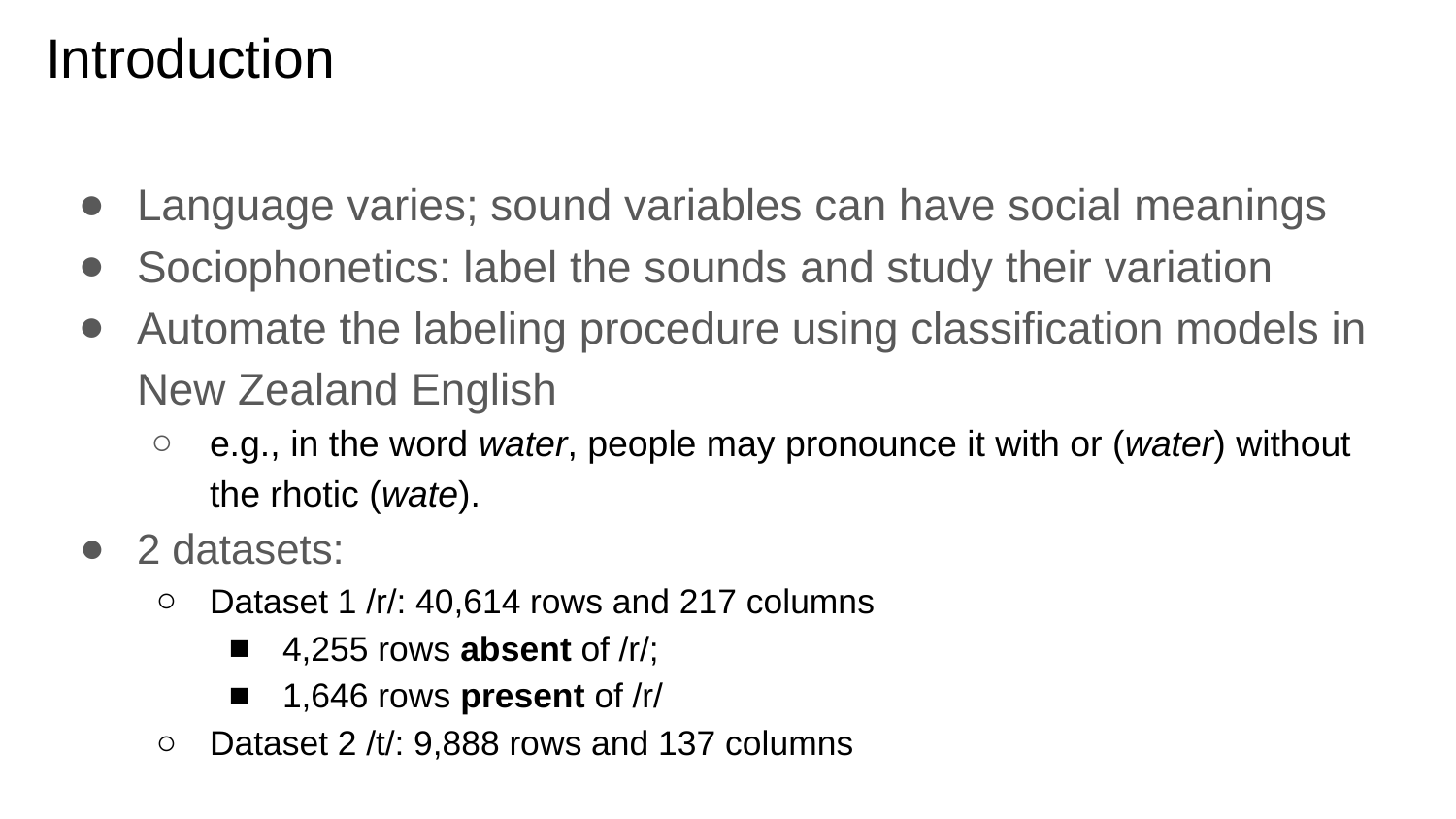

# Introduction
Language varies; sound variables can have social meanings
Sociophonetics: label the sounds and study their variation
Automate the labeling procedure using classification models in New Zealand English
e.g., in the word water, people may pronounce it with or (water) without the rhotic (wate).
2 datasets:
Dataset 1 /r/: 40,614 rows and 217 columns
4,255 rows absent of /r/;
1,646 rows present of /r/
Dataset 2 /t/: 9,888 rows and 137 columns